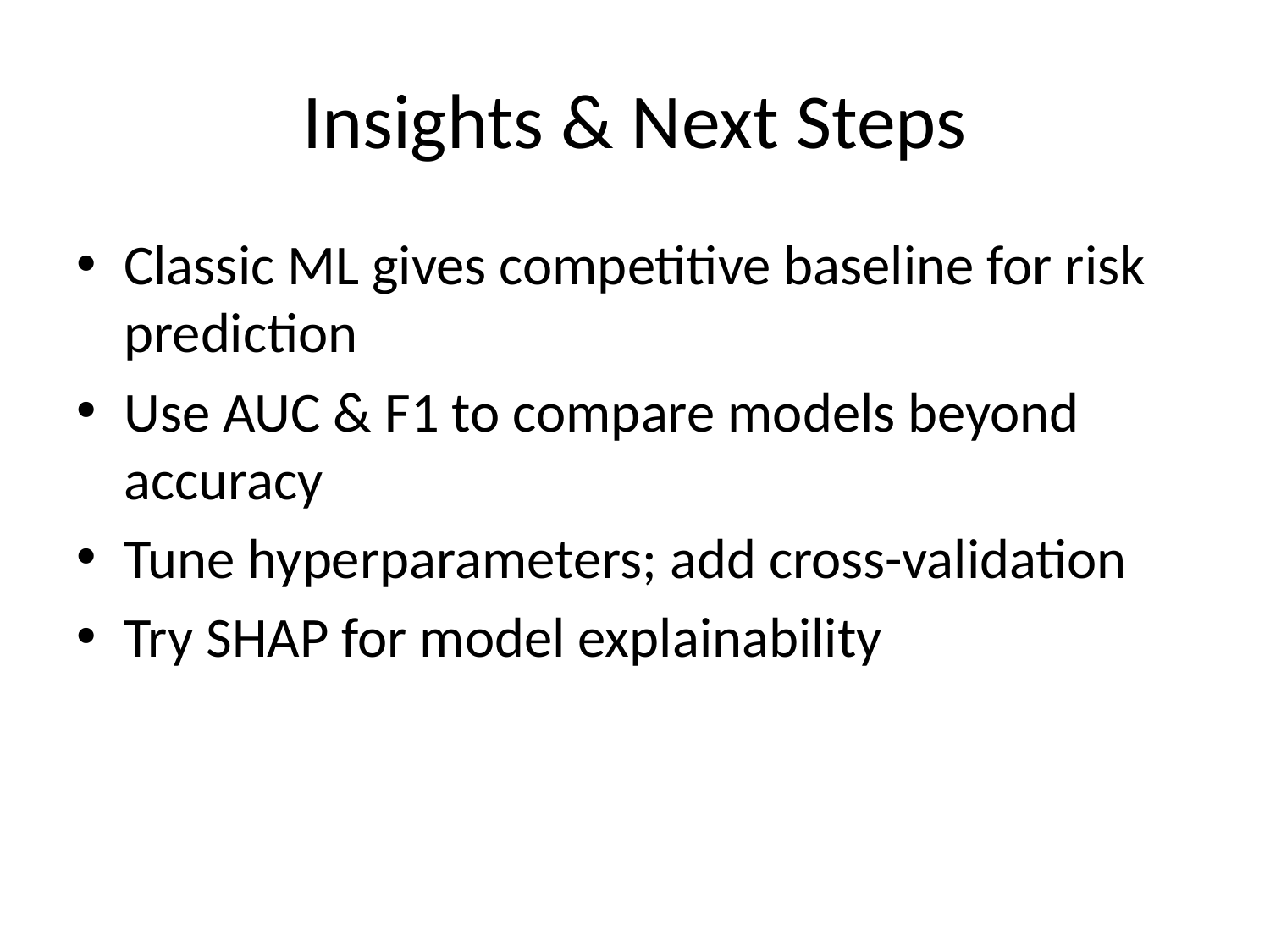

# Insights & Next Steps
Classic ML gives competitive baseline for risk prediction
Use AUC & F1 to compare models beyond accuracy
Tune hyperparameters; add cross-validation
Try SHAP for model explainability